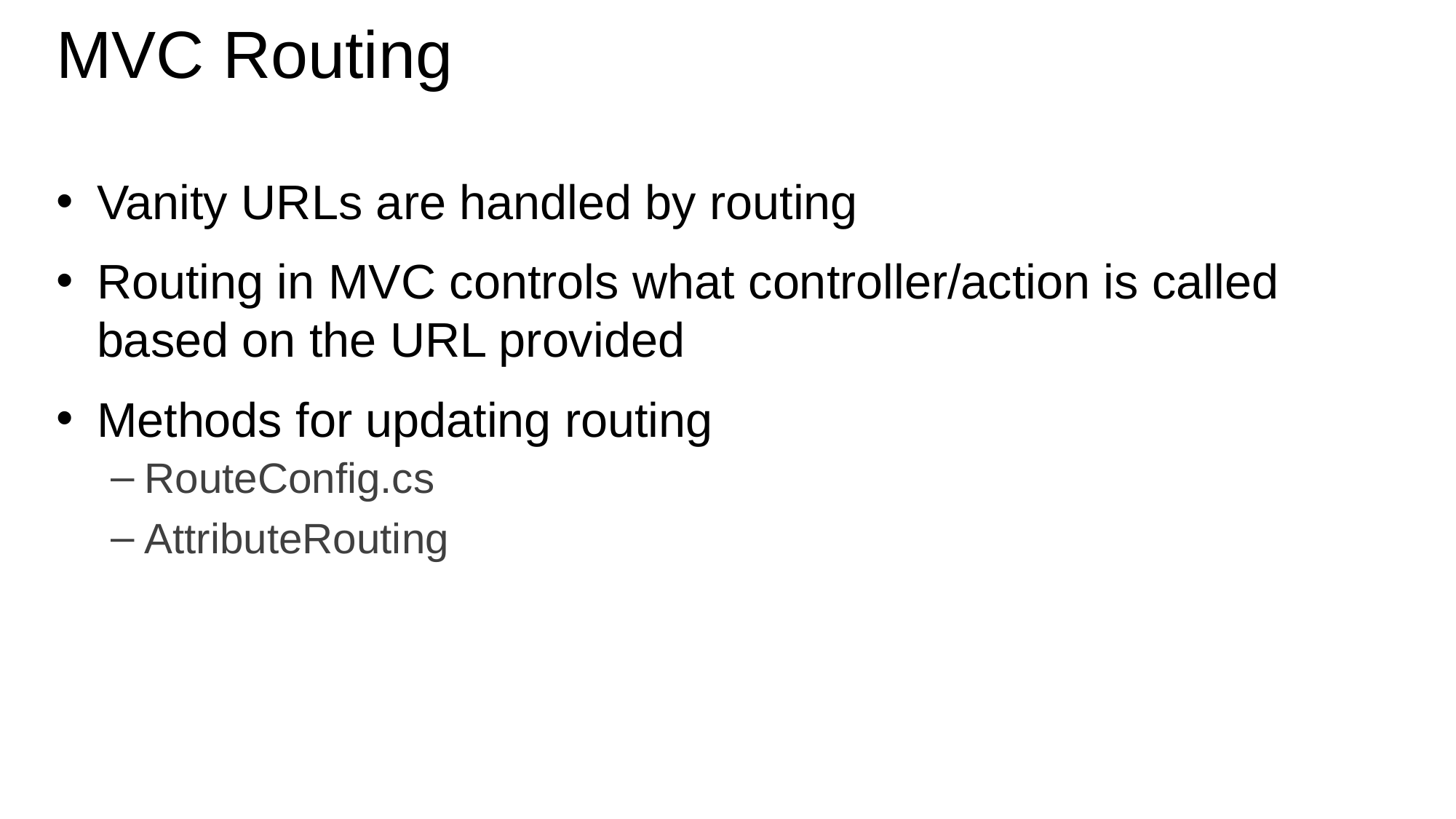

# MVC Routing
Vanity URLs are handled by routing
Routing in MVC controls what controller/action is called based on the URL provided
Methods for updating routing
RouteConfig.cs
AttributeRouting